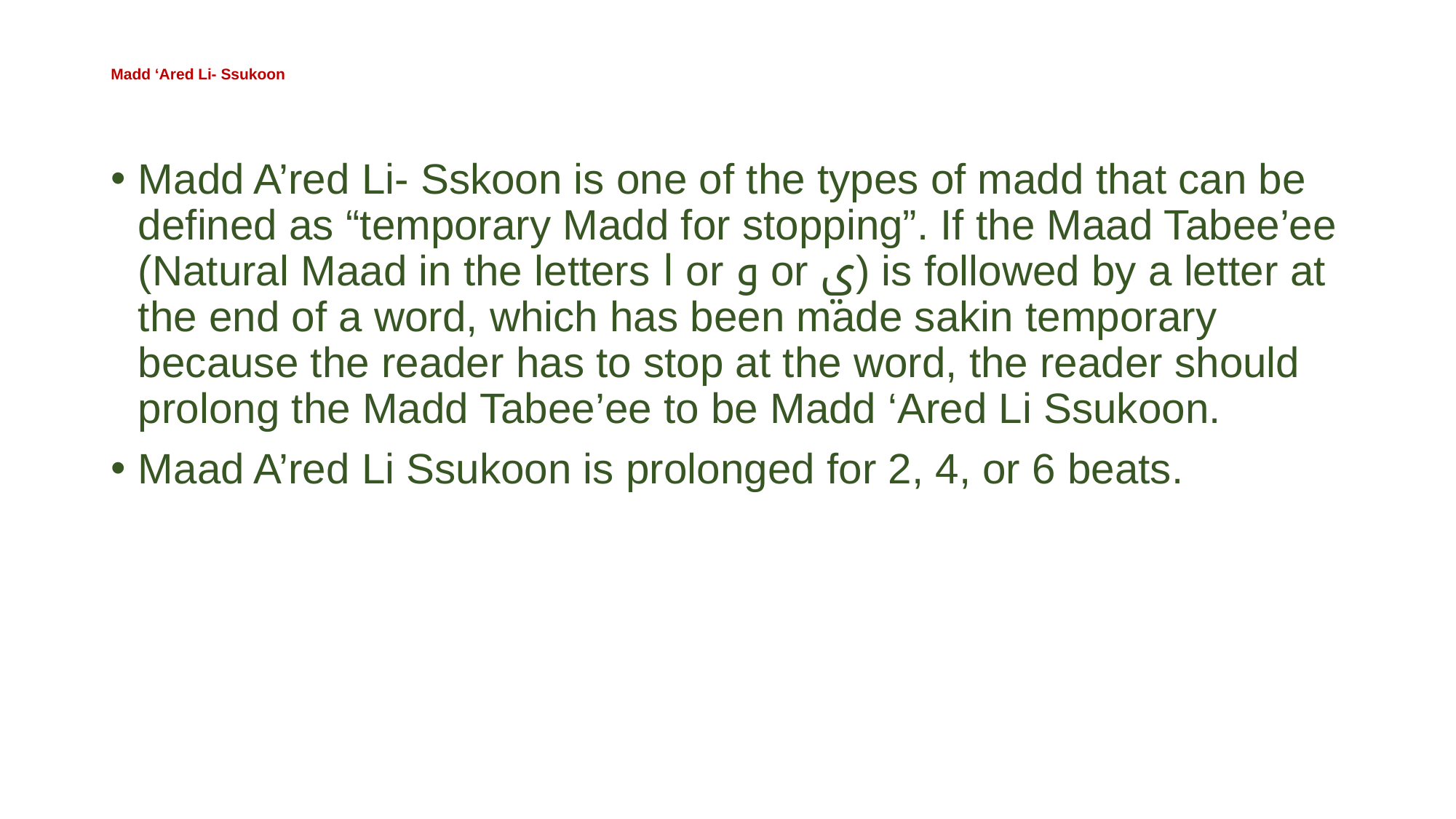

# Madd ‘Ared Li- Ssukoon
Madd A’red Li- Sskoon is one of the types of madd that can be defined as “temporary Madd for stopping”. If the Maad Tabee’ee (Natural Maad in the letters ا or و or ي) is followed by a letter at the end of a word, which has been made sakin temporary because the reader has to stop at the word, the reader should prolong the Madd Tabee’ee to be Madd ‘Ared Li Ssukoon.
Maad A’red Li Ssukoon is prolonged for 2, 4, or 6 beats.